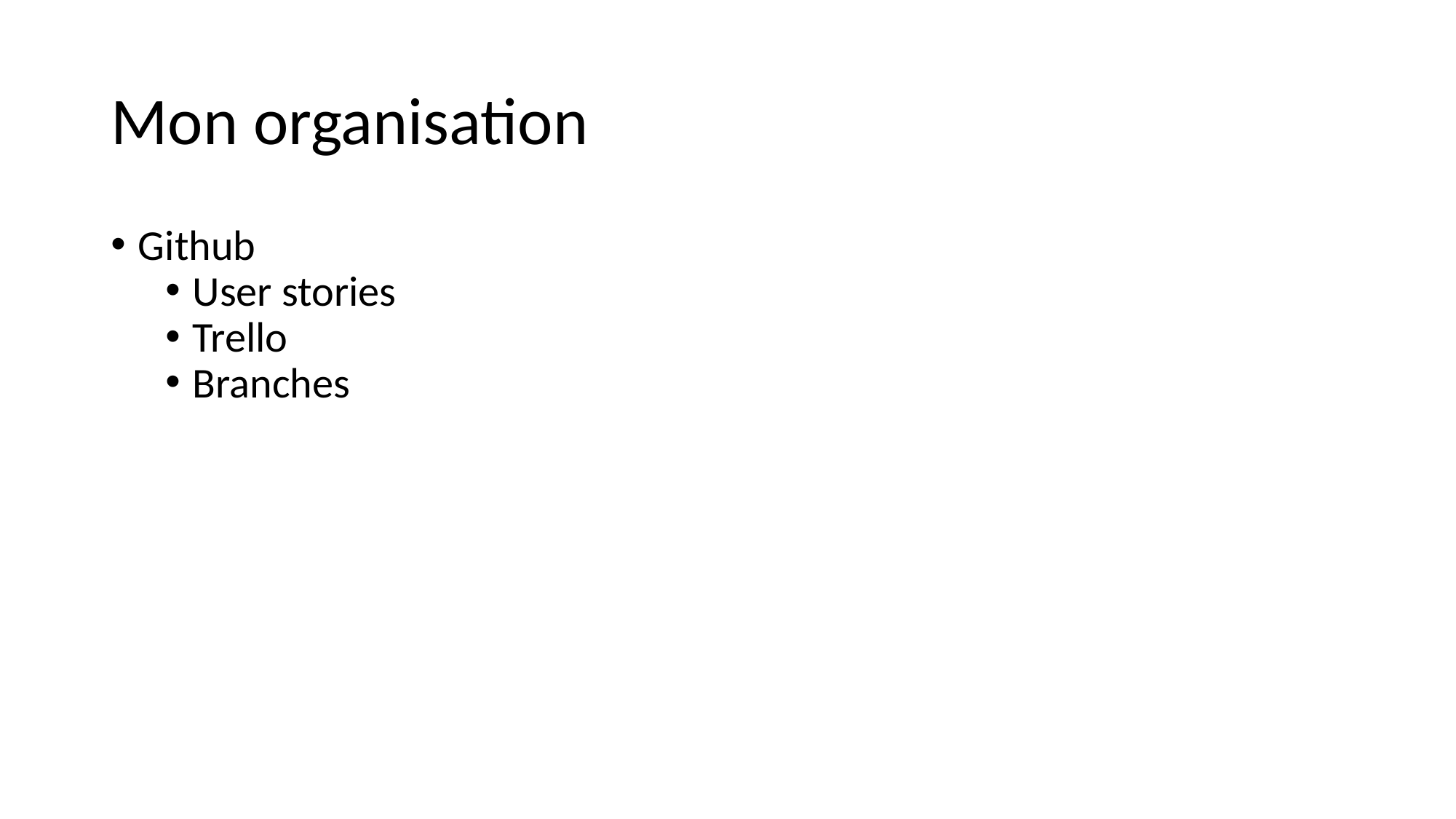

# Mon organisation
Github
User stories
Trello
Branches